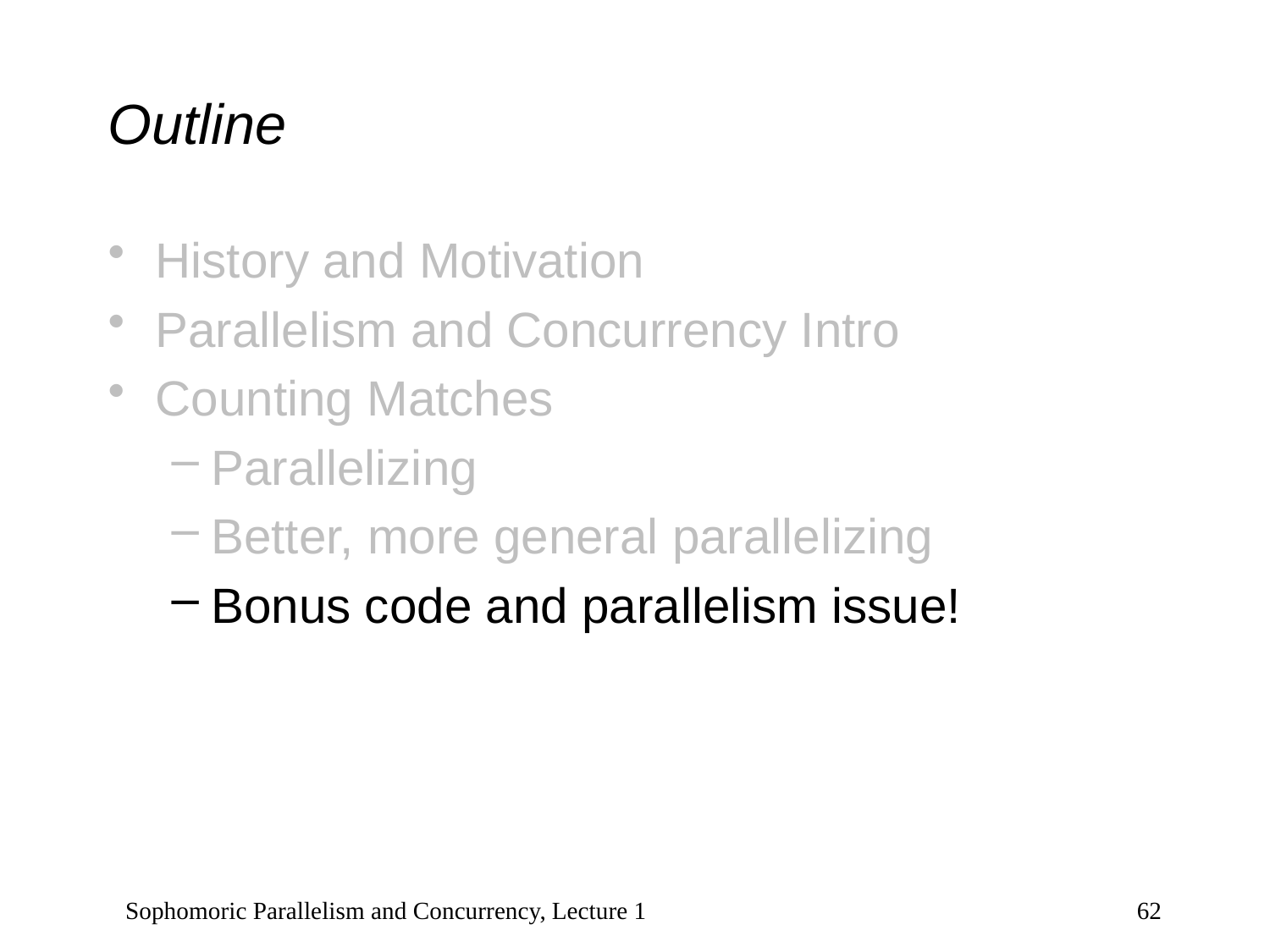

# Outline
History and Motivation
Parallelism and Concurrency Intro
Counting Matches
Parallelizing
Better, more general parallelizing
Bonus code and parallelism issue!
Sophomoric Parallelism and Concurrency, Lecture 1
62